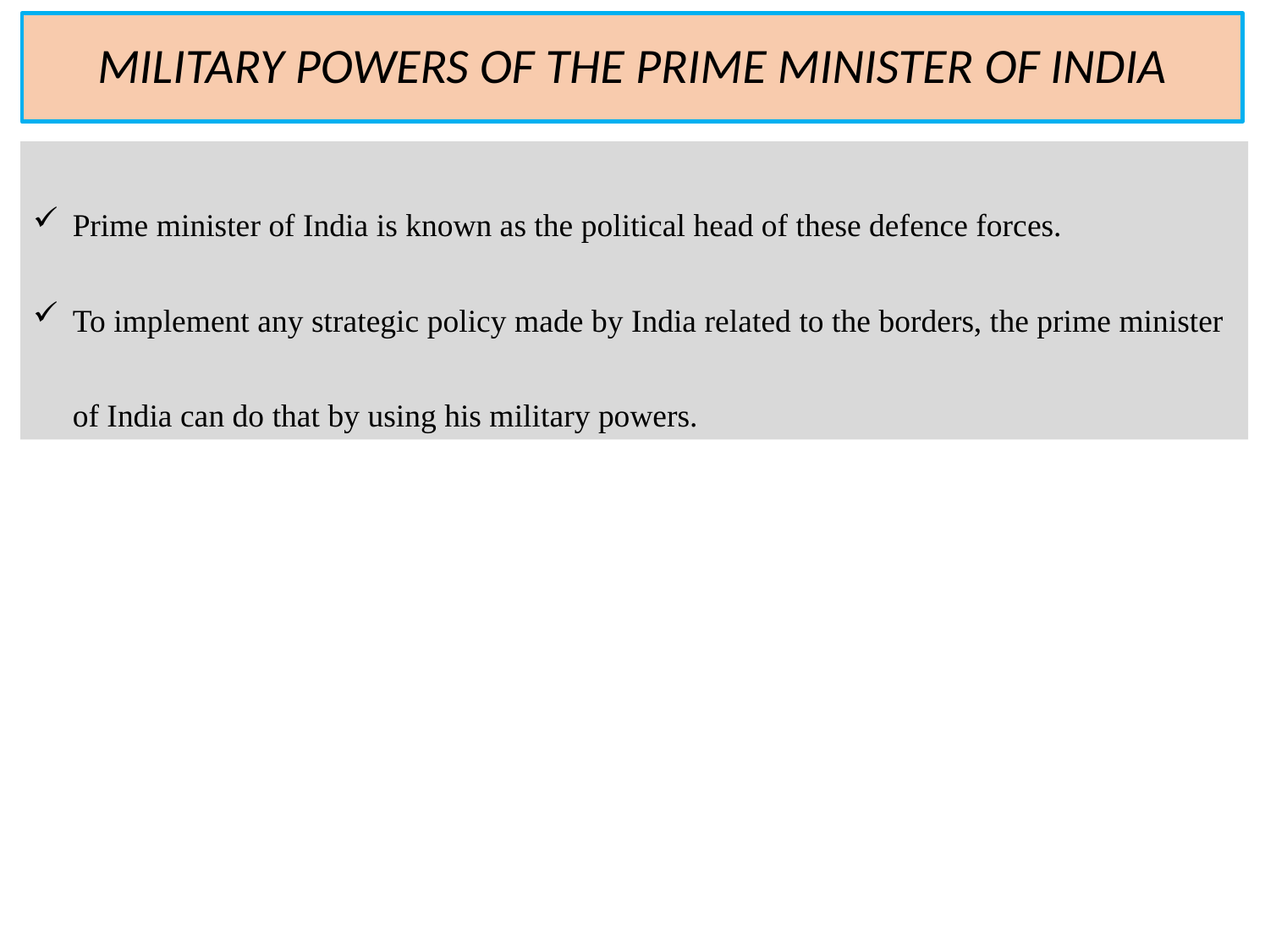

# MILITARY POWERS OF THE PRIME MINISTER OF INDIA
Prime minister of India is known as the political head of these defence forces.
To implement any strategic policy made by India related to the borders, the prime minister of India can do that by using his military powers.